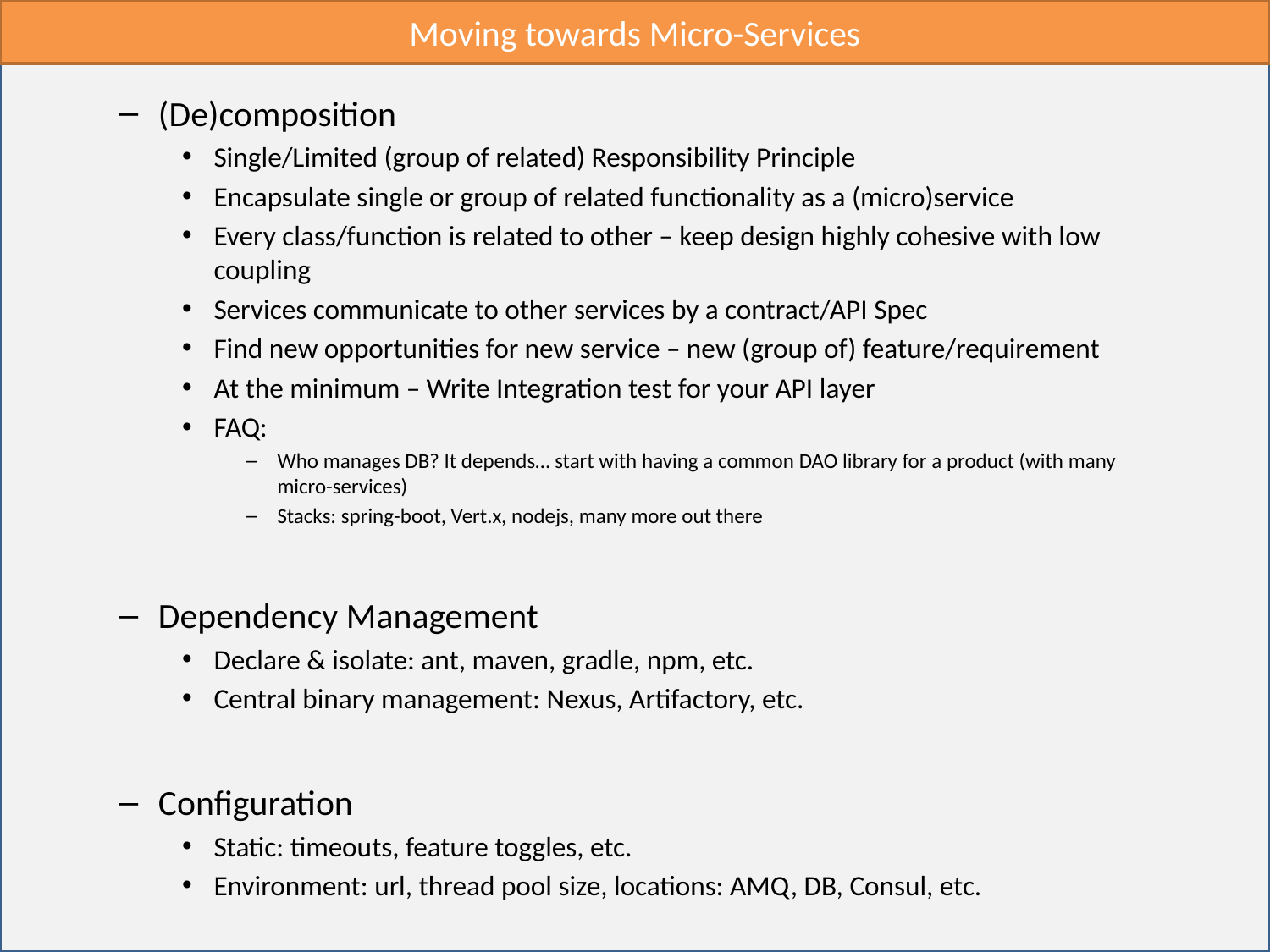

Moving towards Micro-Services
(De)composition
Single/Limited (group of related) Responsibility Principle
Encapsulate single or group of related functionality as a (micro)service
Every class/function is related to other – keep design highly cohesive with low coupling
Services communicate to other services by a contract/API Spec
Find new opportunities for new service – new (group of) feature/requirement
At the minimum – Write Integration test for your API layer
FAQ:
Who manages DB? It depends… start with having a common DAO library for a product (with many micro-services)
Stacks: spring-boot, Vert.x, nodejs, many more out there

Dependency Management
Declare & isolate: ant, maven, gradle, npm, etc.
Central binary management: Nexus, Artifactory, etc.

Configuration
Static: timeouts, feature toggles, etc.
Environment: url, thread pool size, locations: AMQ, DB, Consul, etc.